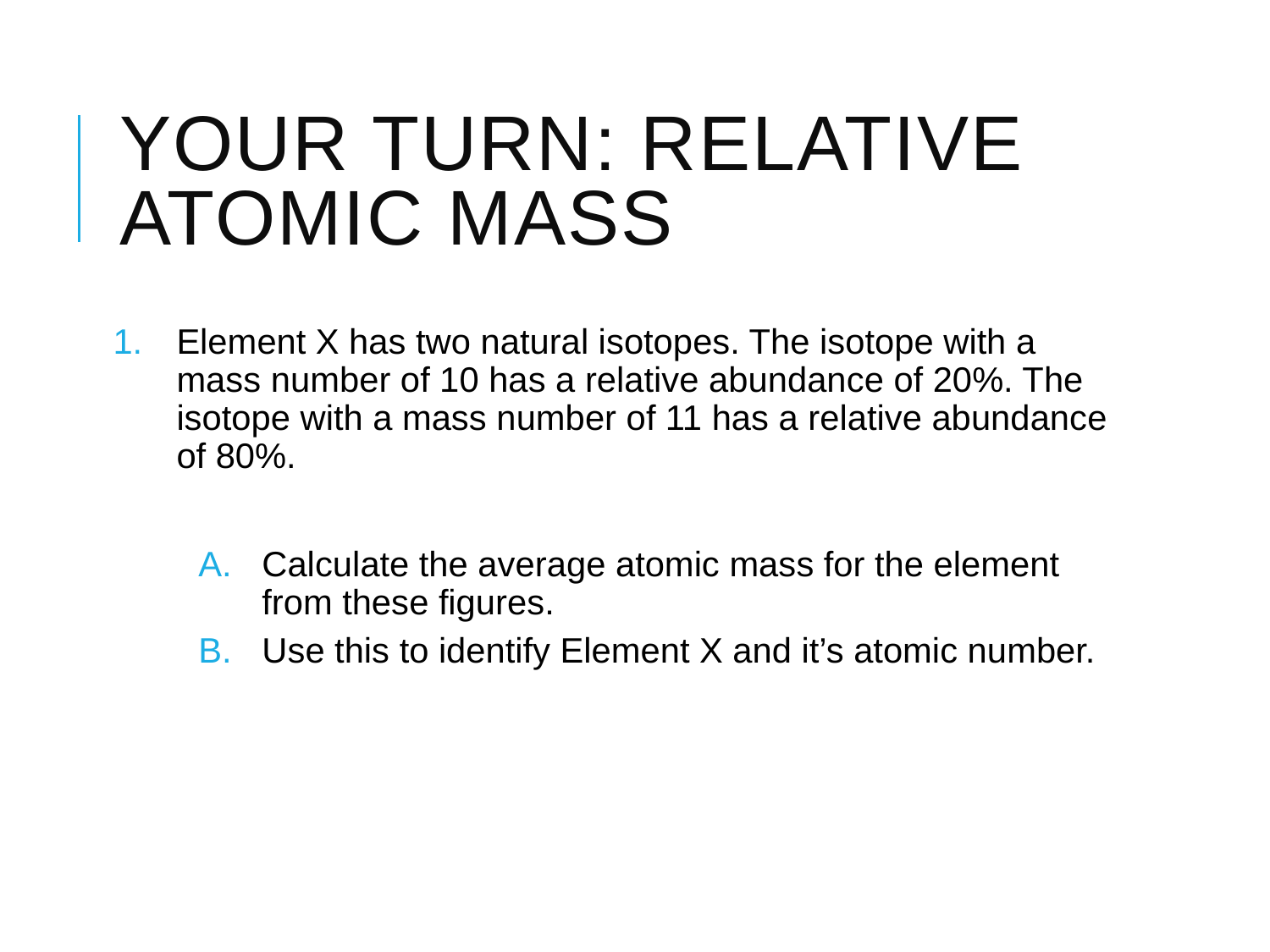

# Your turn: Relative Atomic Mass
Element X has two natural isotopes. The isotope with a mass number of 10 has a relative abundance of 20%. The isotope with a mass number of 11 has a relative abundance of 80%.

Calculate the average atomic mass for the element from these figures.
Use this to identify Element X and it’s atomic number.